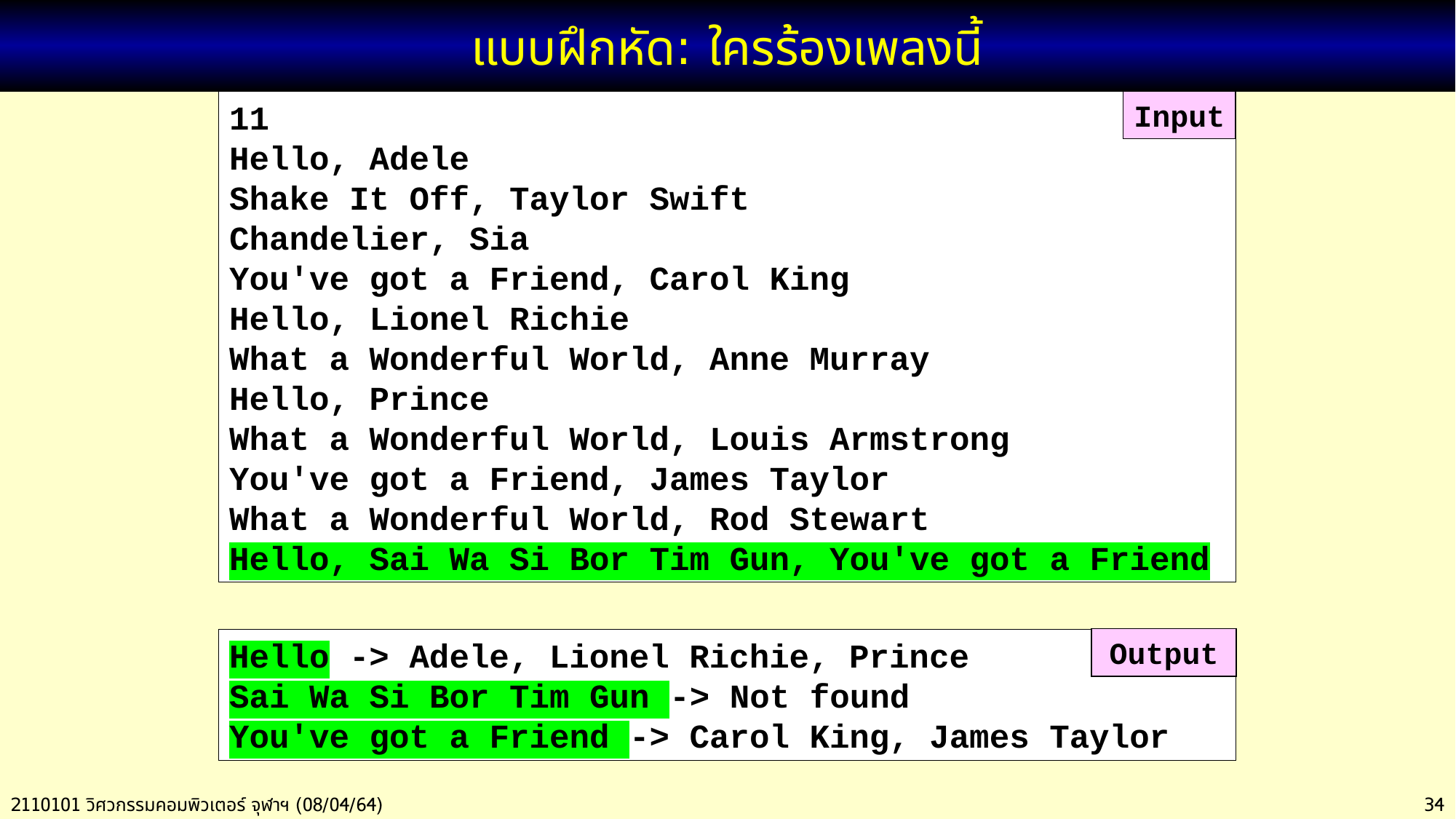

# แบบฝึกหัด: ใครร้องเพลงนี้
11
Hello, Adele
Shake It Off, Taylor Swift
Chandelier, Sia
You've got a Friend, Carol King
Hello, Lionel Richie
What a Wonderful World, Anne Murray
Hello, Prince
What a Wonderful World, Louis Armstrong
You've got a Friend, James Taylor
What a Wonderful World, Rod Stewart
Hello, Sai Wa Si Bor Tim Gun, You've got a Friend
Input
Output
Hello -> Adele, Lionel Richie, Prince
Sai Wa Si Bor Tim Gun -> Not found
You've got a Friend -> Carol King, James Taylor